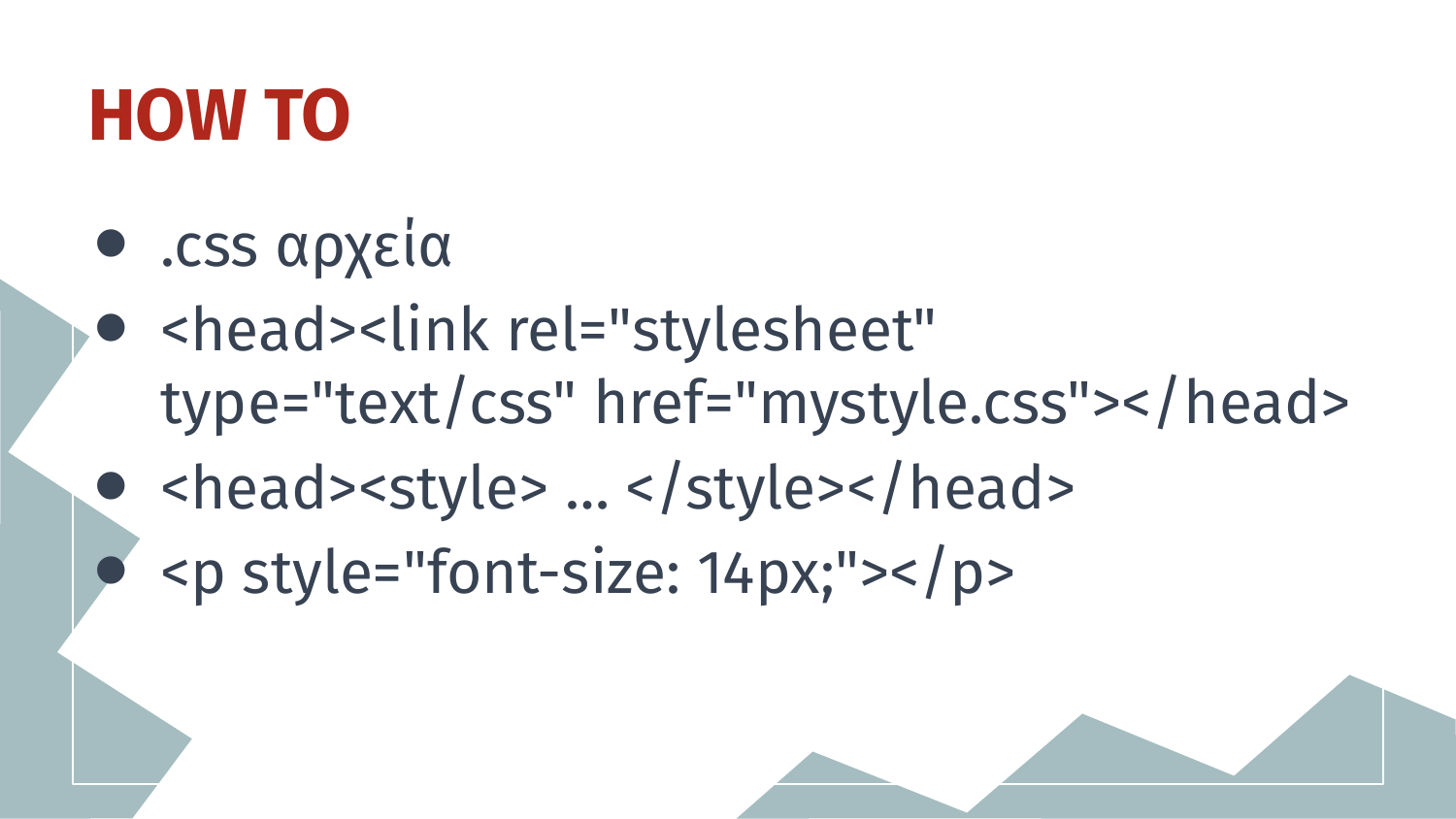

# HOW TO
.css αρχεία
<head><link rel="stylesheet" type="text/css" href="mystyle.css"></head>
<head><style> … </style></head>
<p style="font-size: 14px;"></p>